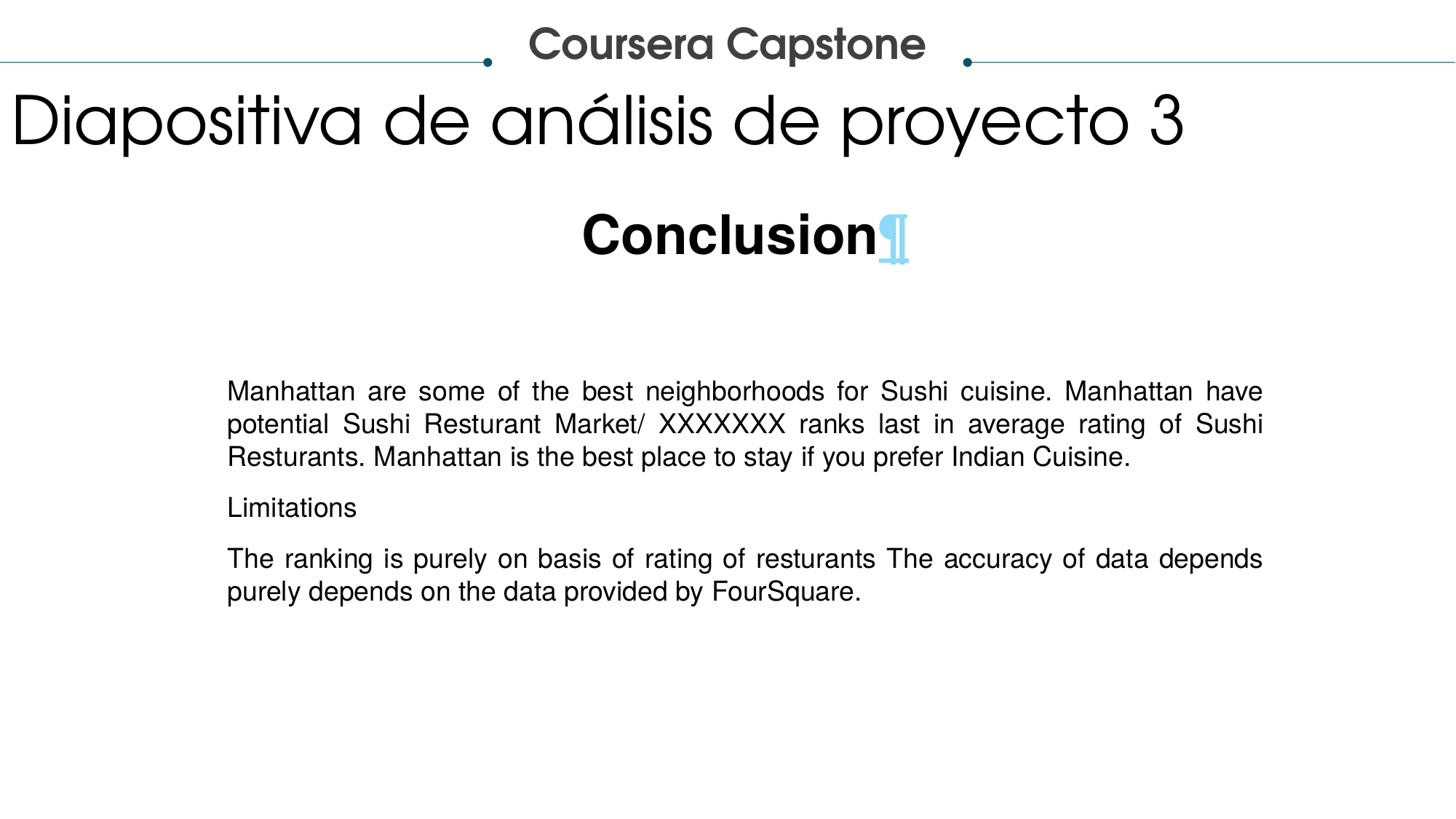

Coursera Capstone
Diapositiva de análisis de proyecto 3
Conclusion¶

Manhattan are some of the best neighborhoods for Sushi cuisine. Manhattan have potential Sushi Resturant Market/ XXXXXXX ranks last in average rating of Sushi Resturants. Manhattan is the best place to stay if you prefer Indian Cuisine.
Limitations
The ranking is purely on basis of rating of resturants The accuracy of data depends purely depends on the data provided by FourSquare.